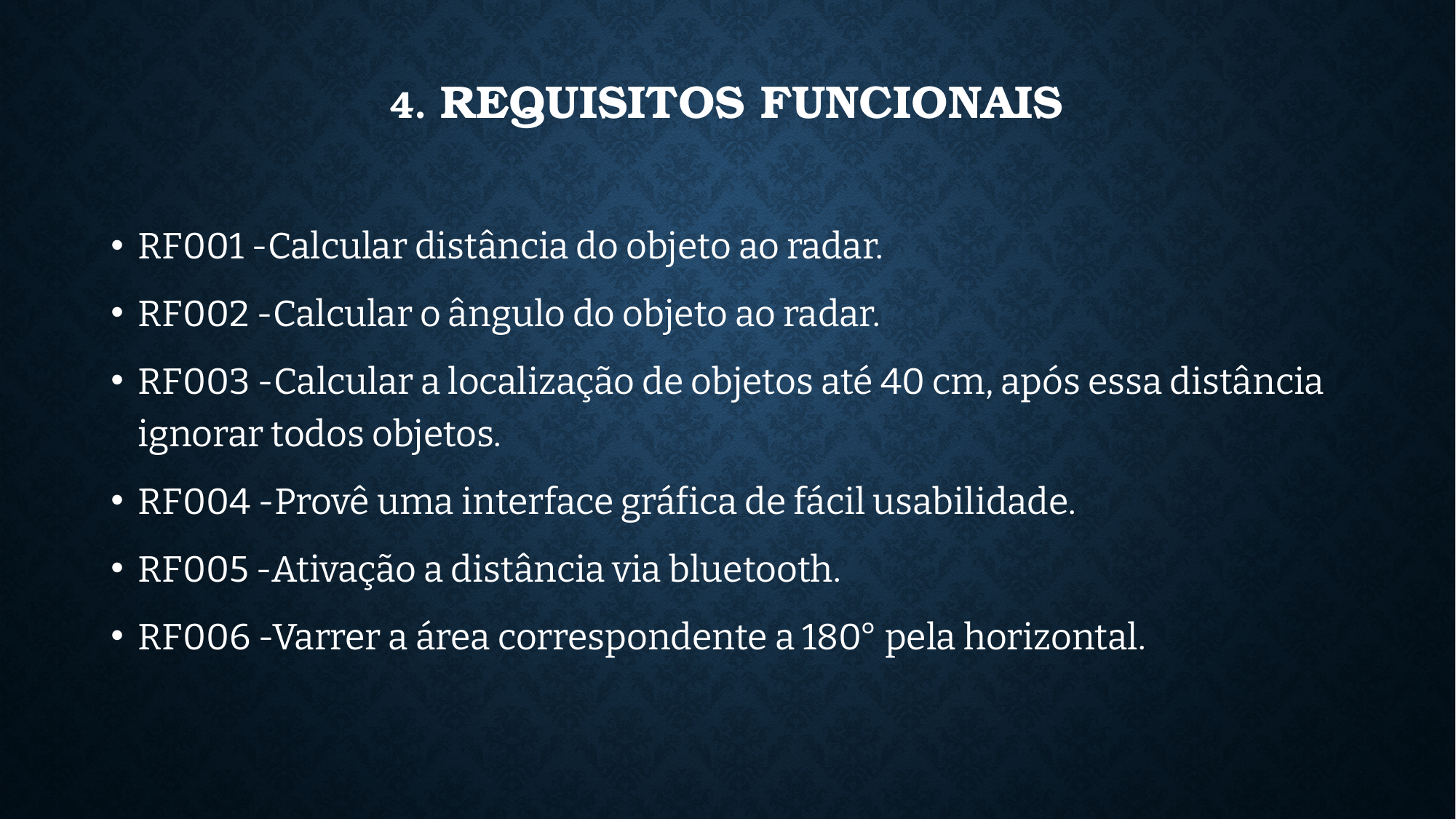

# 4. REQUISITOS FUNCIONAIS
RF001 -Calcular distância do objeto ao radar.
RF002 -Calcular o ângulo do objeto ao radar.
RF003 -Calcular a localização de objetos até 40 cm, após essa distância ignorar todos objetos.
RF004 -Provê uma interface gráfica de fácil usabilidade.
RF005 -Ativação a distância via bluetooth.
RF006 -Varrer a área correspondente a 180° pela horizontal.